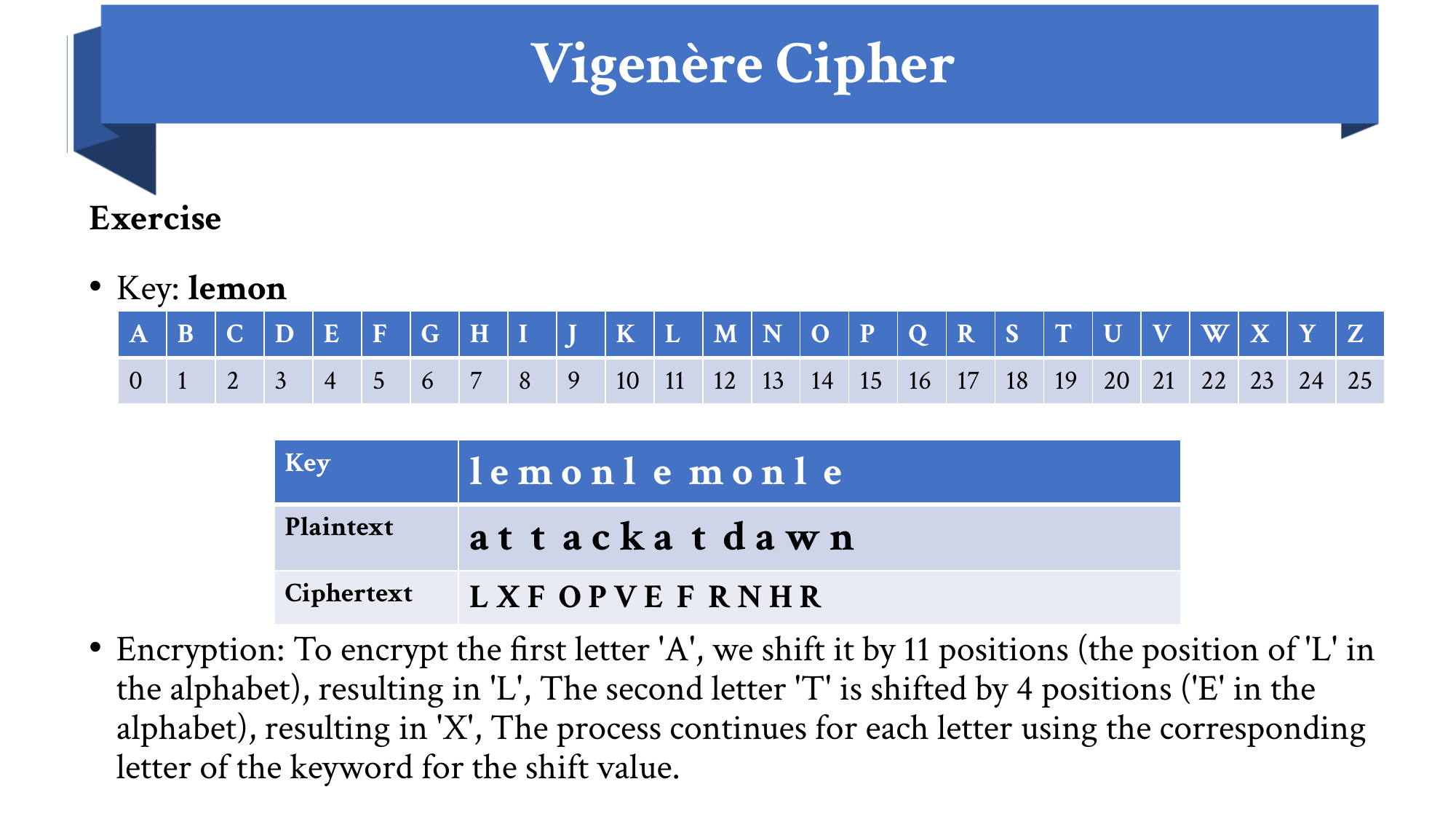

# Vigenère Cipher
Exercise
Key: lemon

Encryption: To encrypt the first letter 'A', we shift it by 11 positions (the position of 'L' in the alphabet), resulting in 'L', The second letter 'T' is shifted by 4 positions ('E' in the alphabet), resulting in 'X', The process continues for each letter using the corresponding letter of the keyword for the shift value.

| A | B | C | D | E | F | G | H | I | J | K | L | M | N | O | P | Q | R | S | T | U | V | W | X | Y | Z |
| --- | --- | --- | --- | --- | --- | --- | --- | --- | --- | --- | --- | --- | --- | --- | --- | --- | --- | --- | --- | --- | --- | --- | --- | --- | --- |
| 0 | 1 | 2 | 3 | 4 | 5 | 6 | 7 | 8 | 9 | 10 | 11 | 12 | 13 | 14 | 15 | 16 | 17 | 18 | 19 | 20 | 21 | 22 | 23 | 24 | 25 |
| Key | l e m o n l e m o n l e |
| --- | --- |
| Plaintext | a t t a c k a t d a w n |
| Ciphertext | L X F O P V E F R N H R |